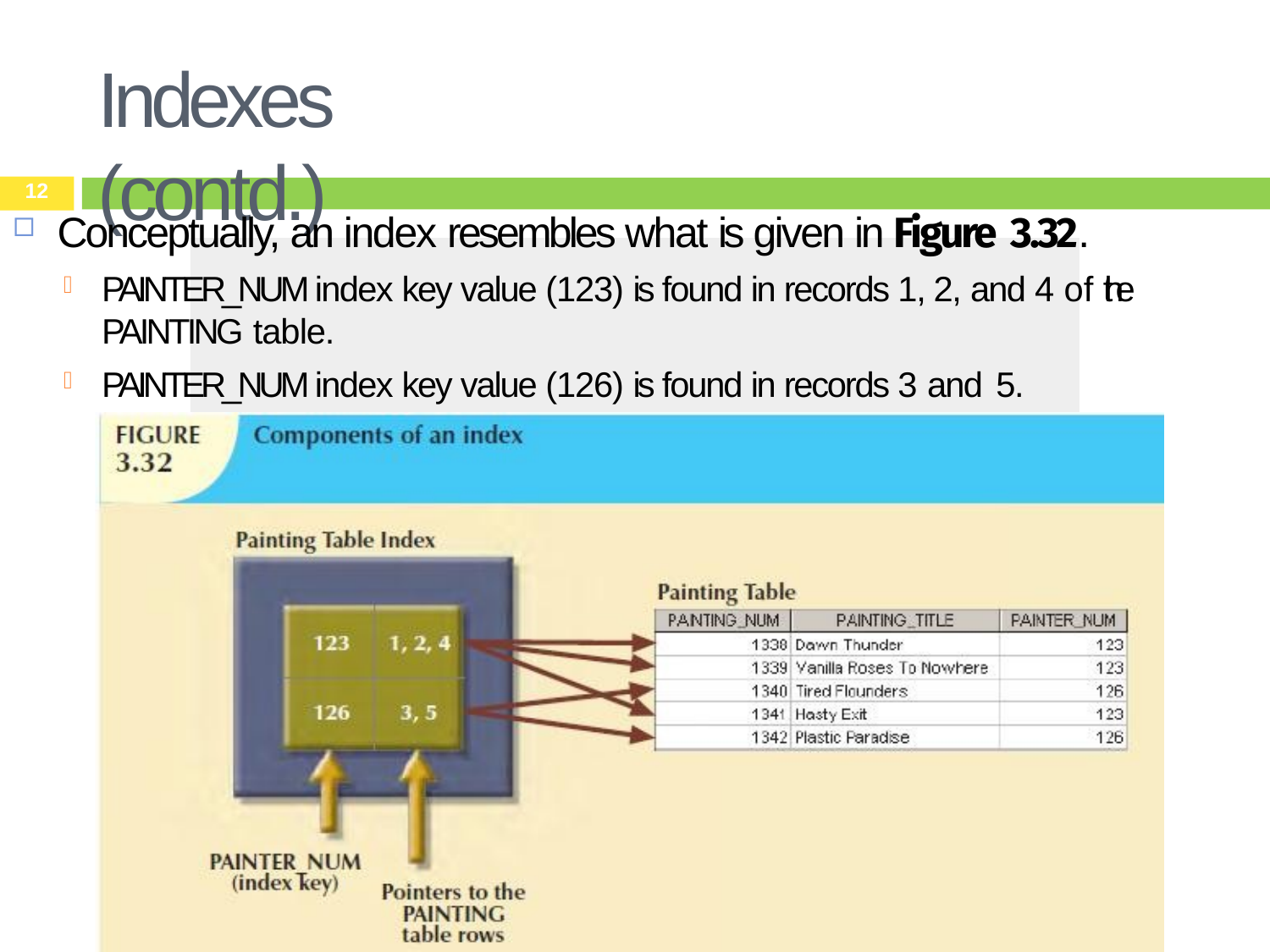

# Indexes (contd.)
12

Conceptually, an index resembles what is given in Figure 3.32.
PAINTER_NUM index key value (123) is found in records 1, 2, and 4 of the  PAINTING table.
PAINTER_NUM index key value (126) is found in records 3 and 5.